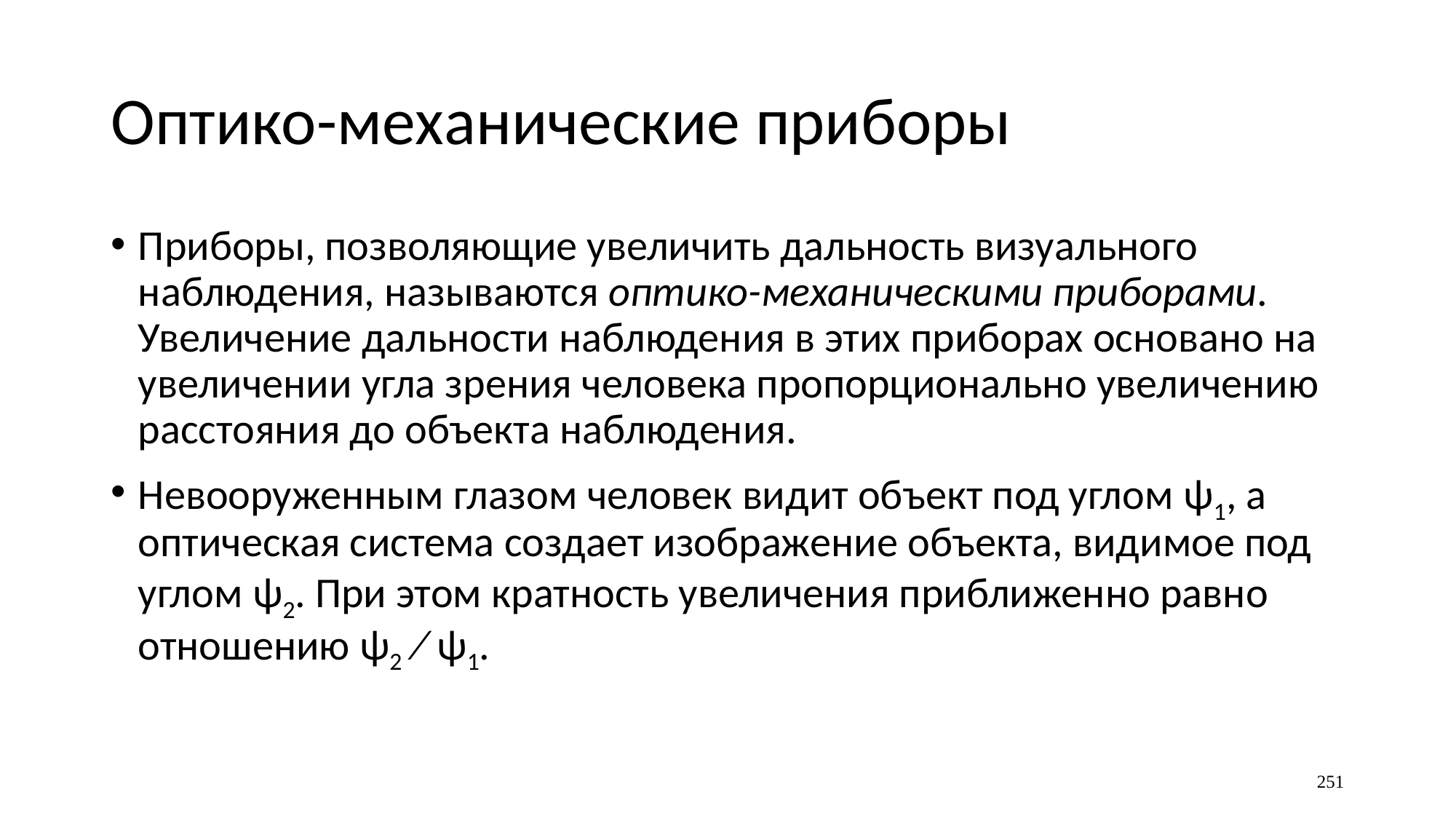

# Оптико-механические приборы
Приборы, позволяющие увеличить дальность визуального наблюдения, называются оптико-механическими приборами. Увеличение дальности наблюдения в этих приборах основано на увеличении угла зрения человека пропорционально увеличению расстояния до объекта наблюдения.
Невооруженным глазом человек видит объект под углом ψ1, а оптическая система создает изображение объекта, видимое под углом ψ2. При этом кратность увеличения приближенно равно отношению ψ2  ⁄ ψ1.
251